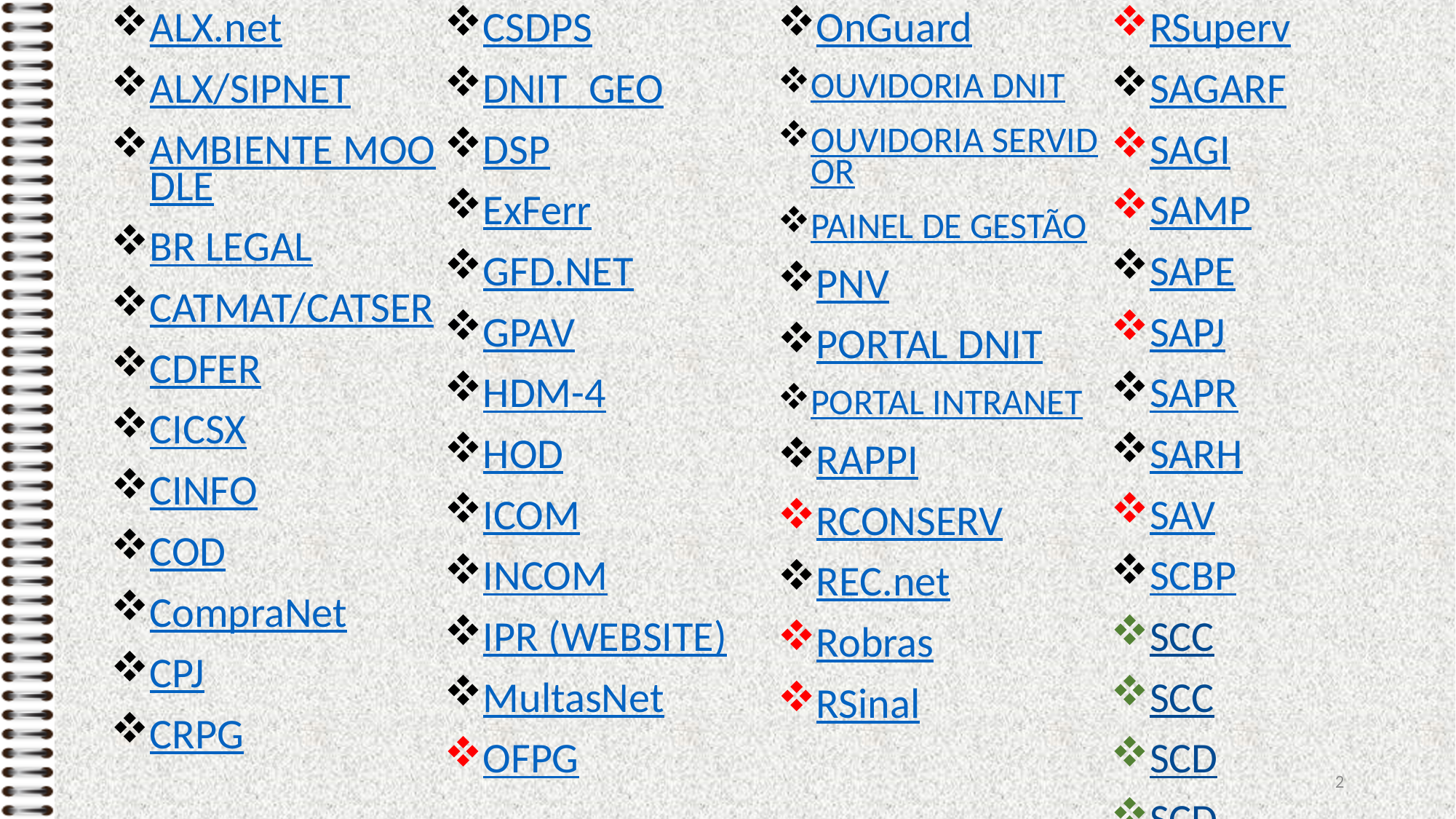

ALX.net
ALX/SIPNET
AMBIENTE MOODLE
BR LEGAL
CATMAT/CATSER
CDFER
CICSX
CINFO
COD
CompraNet
CPJ
CRPG
CSDPS
DNIT_GEO
DSP
ExFerr
GFD.NET
GPAV
HDM-4
HOD
ICOM
INCOM
IPR (WEBSITE)
MultasNet
OFPG
OnGuard
OUVIDORIA DNIT
OUVIDORIA SERVIDOR
PAINEL DE GESTÃO
PNV
PORTAL DNIT
PORTAL INTRANET
RAPPI
RCONSERV
REC.net
Robras
RSinal
RSuperv
SAGARF
SAGI
SAMP
SAPE
SAPJ
SAPR
SARH
SAV
SCBP
SCC
SCC
SCD
SCD
2